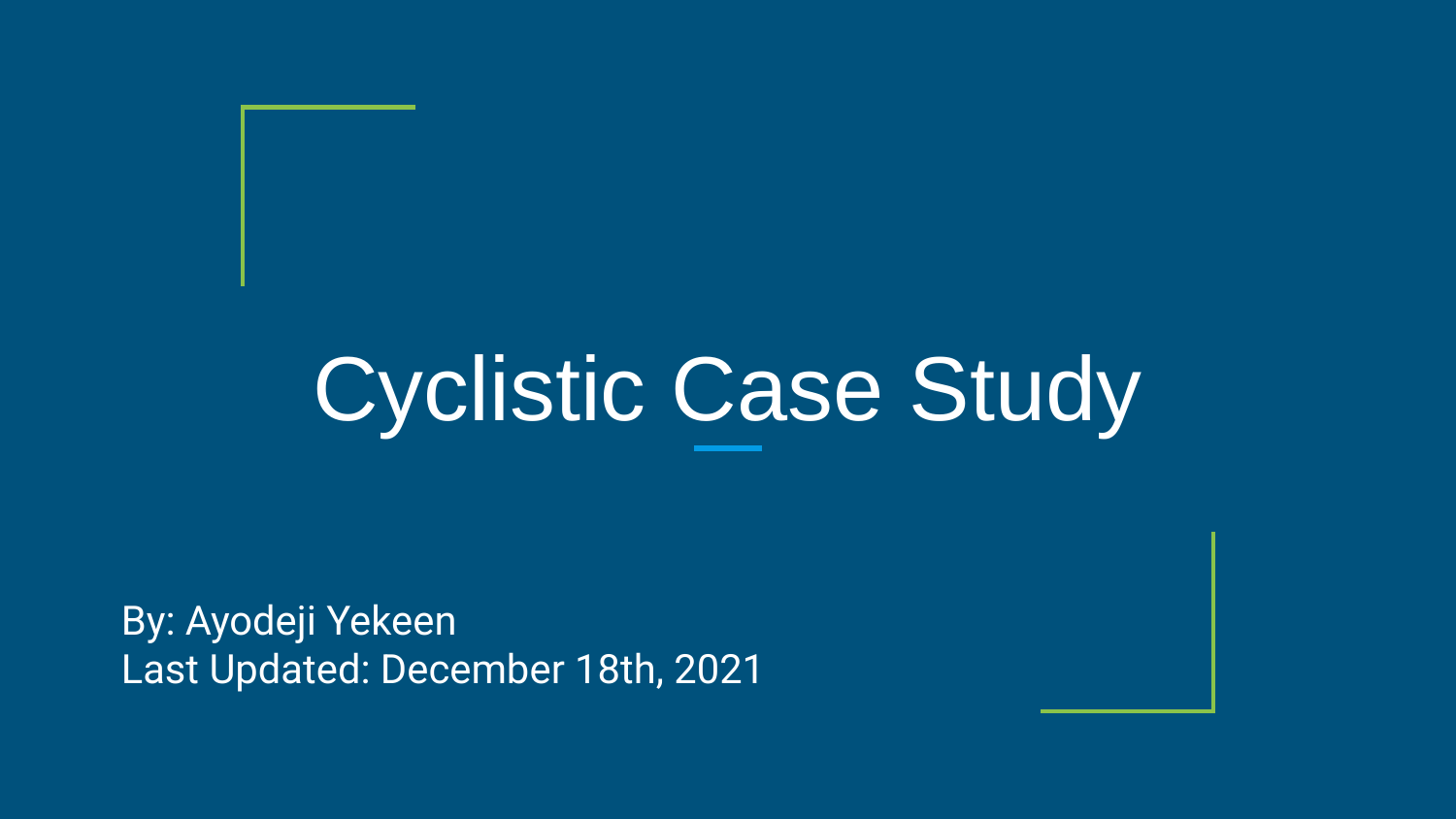

# Cyclistic Case Study

By: Ayodeji Yekeen
Last Updated: December 18th, 2021